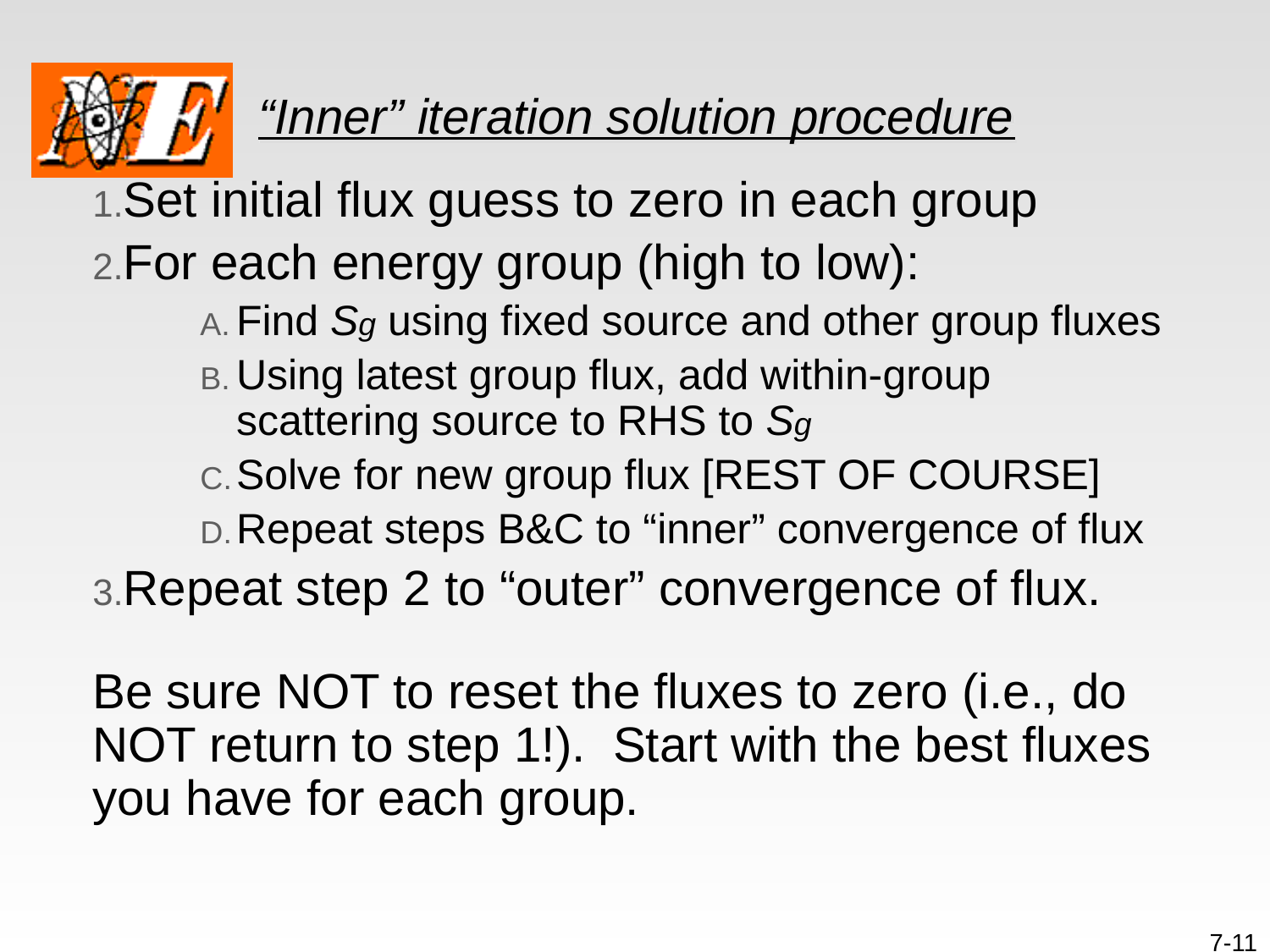

# “Inner” iteration solution procedure
Set initial flux guess to zero in each group
For each energy group (high to low):
Find Sg using fixed source and other group fluxes
Using latest group flux, add within-group scattering source to RHS to Sg
Solve for new group flux [REST OF COURSE]
Repeat steps B&C to “inner” convergence of flux
Repeat step 2 to “outer” convergence of flux.

Be sure NOT to reset the fluxes to zero (i.e., do NOT return to step 1!).  Start with the best fluxes you have for each group.

7-11